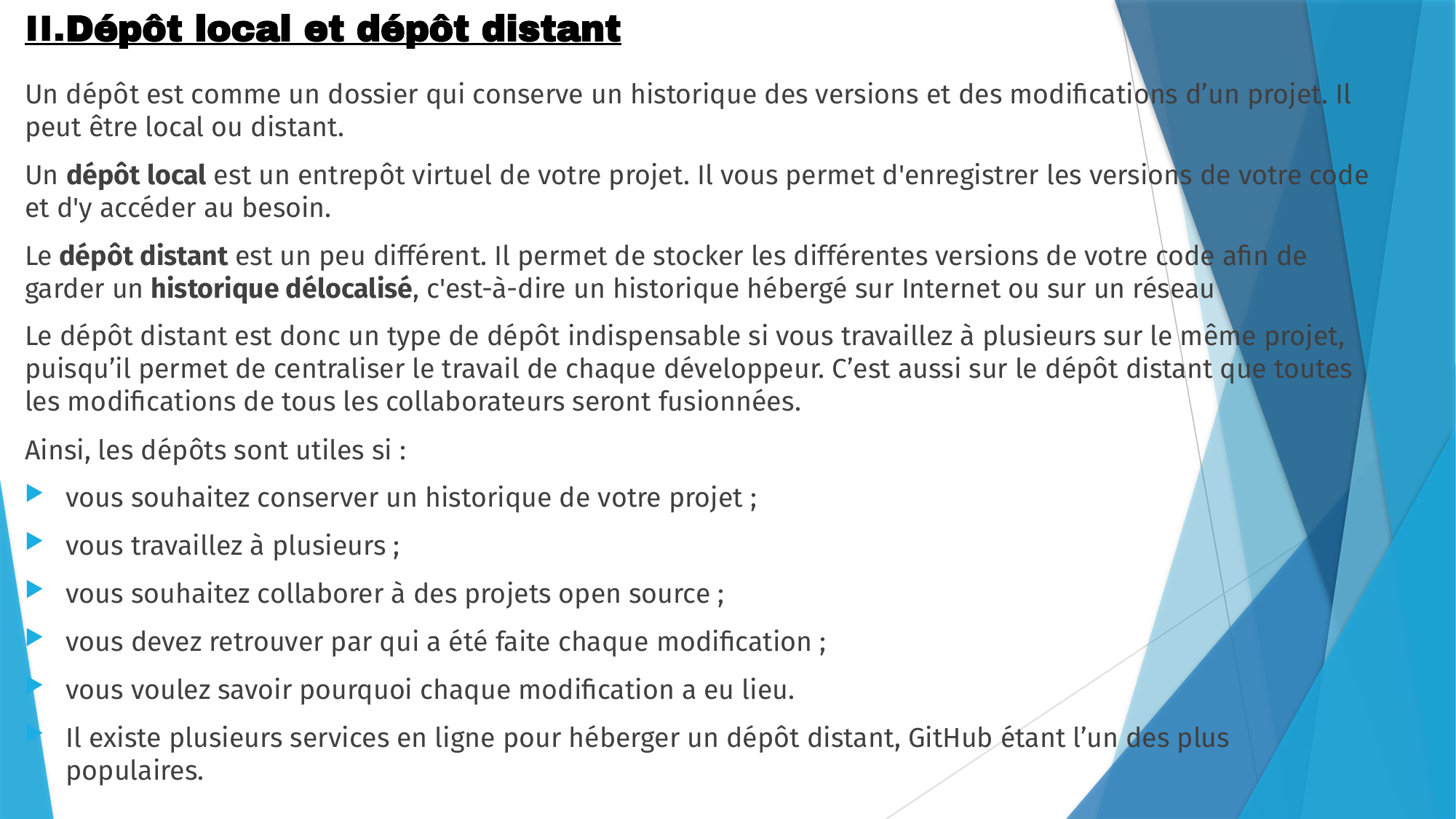

# II.Dépôt local et dépôt distant
Un dépôt est comme un dossier qui conserve un historique des versions et des modifications d’un projet. Il peut être local ou distant.
Un dépôt local est un entrepôt virtuel de votre projet. Il vous permet d'enregistrer les versions de votre code et d'y accéder au besoin.
Le dépôt distant est un peu différent. Il permet de stocker les différentes versions de votre code afin de garder un historique délocalisé, c'est-à-dire un historique hébergé sur Internet ou sur un réseau
Le dépôt distant est donc un type de dépôt indispensable si vous travaillez à plusieurs sur le même projet, puisqu’il permet de centraliser le travail de chaque développeur. C’est aussi sur le dépôt distant que toutes les modifications de tous les collaborateurs seront fusionnées.
Ainsi, les dépôts sont utiles si :
vous souhaitez conserver un historique de votre projet ;
vous travaillez à plusieurs ;
vous souhaitez collaborer à des projets open source ;
vous devez retrouver par qui a été faite chaque modification ;
vous voulez savoir pourquoi chaque modification a eu lieu.
Il existe plusieurs services en ligne pour héberger un dépôt distant, GitHub étant l’un des plus populaires.